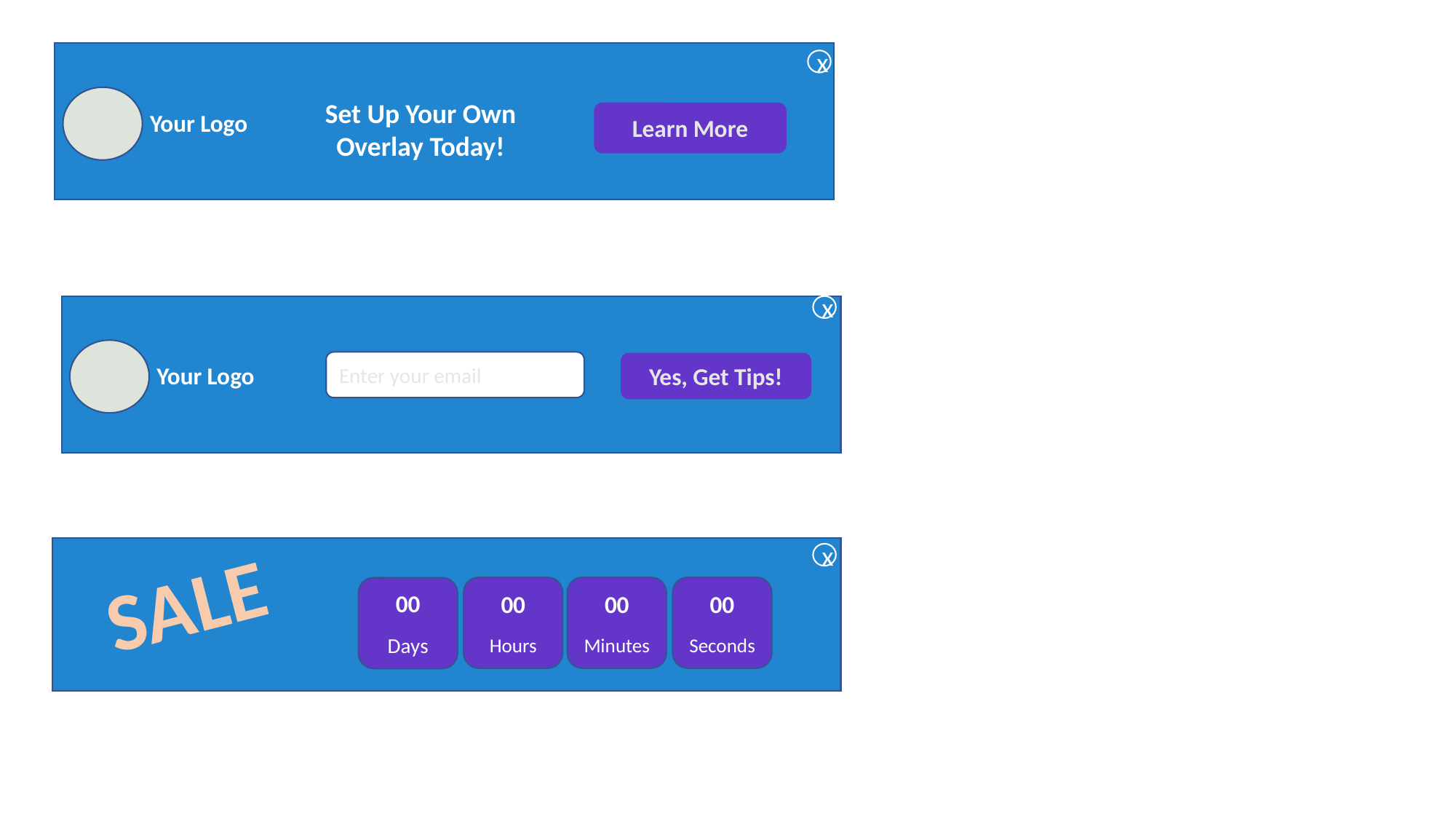

x

Set Up Your Own Overlay Today!
Your Logo
Learn More
x

Your Logo
Enter your email
Yes, Get Tips!

x
SALE
00

Hours
00

Seconds
00

Minutes
00

Days